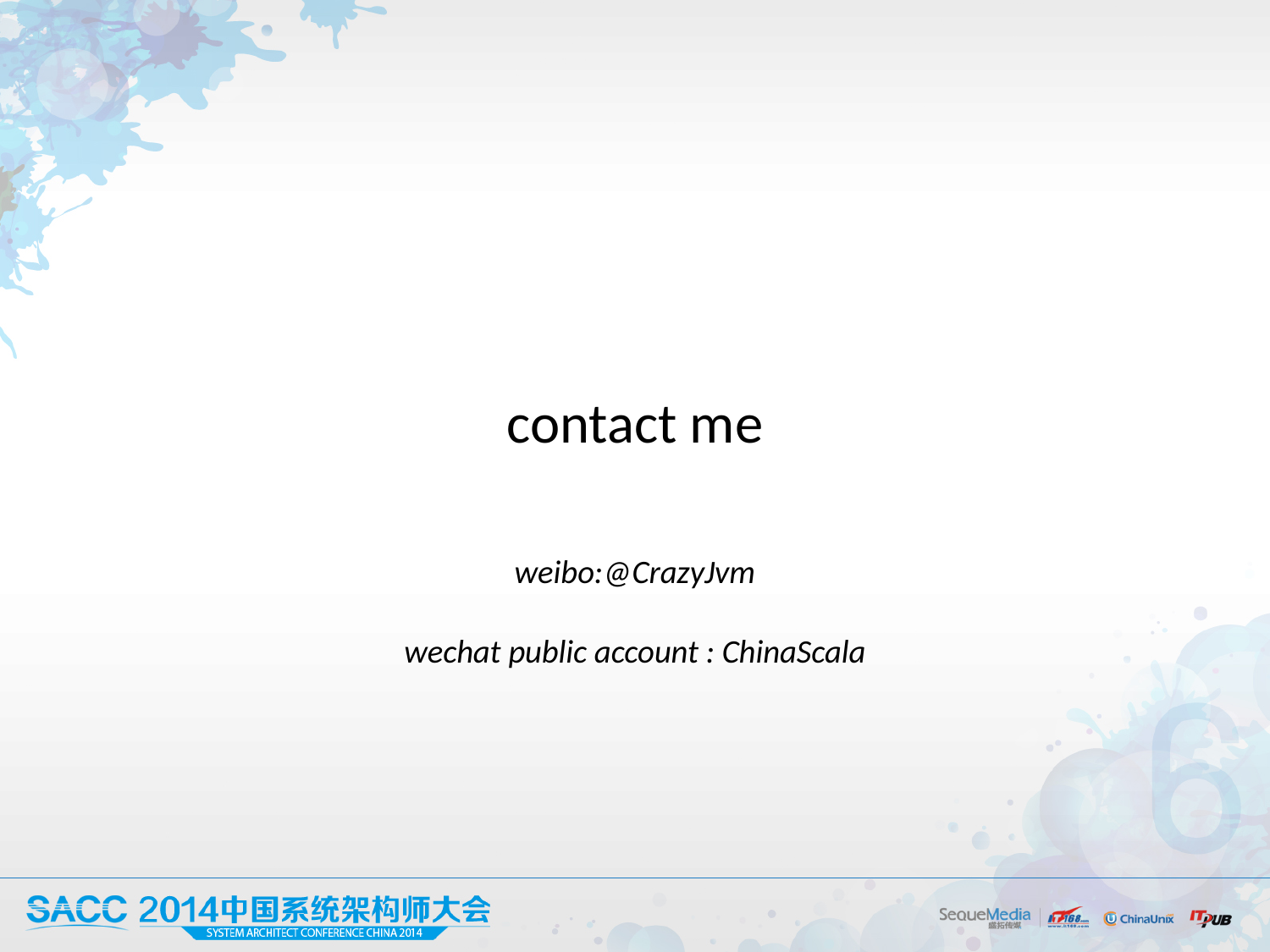

#

contact me

weibo:@CrazyJvm
wechat public account : ChinaScala